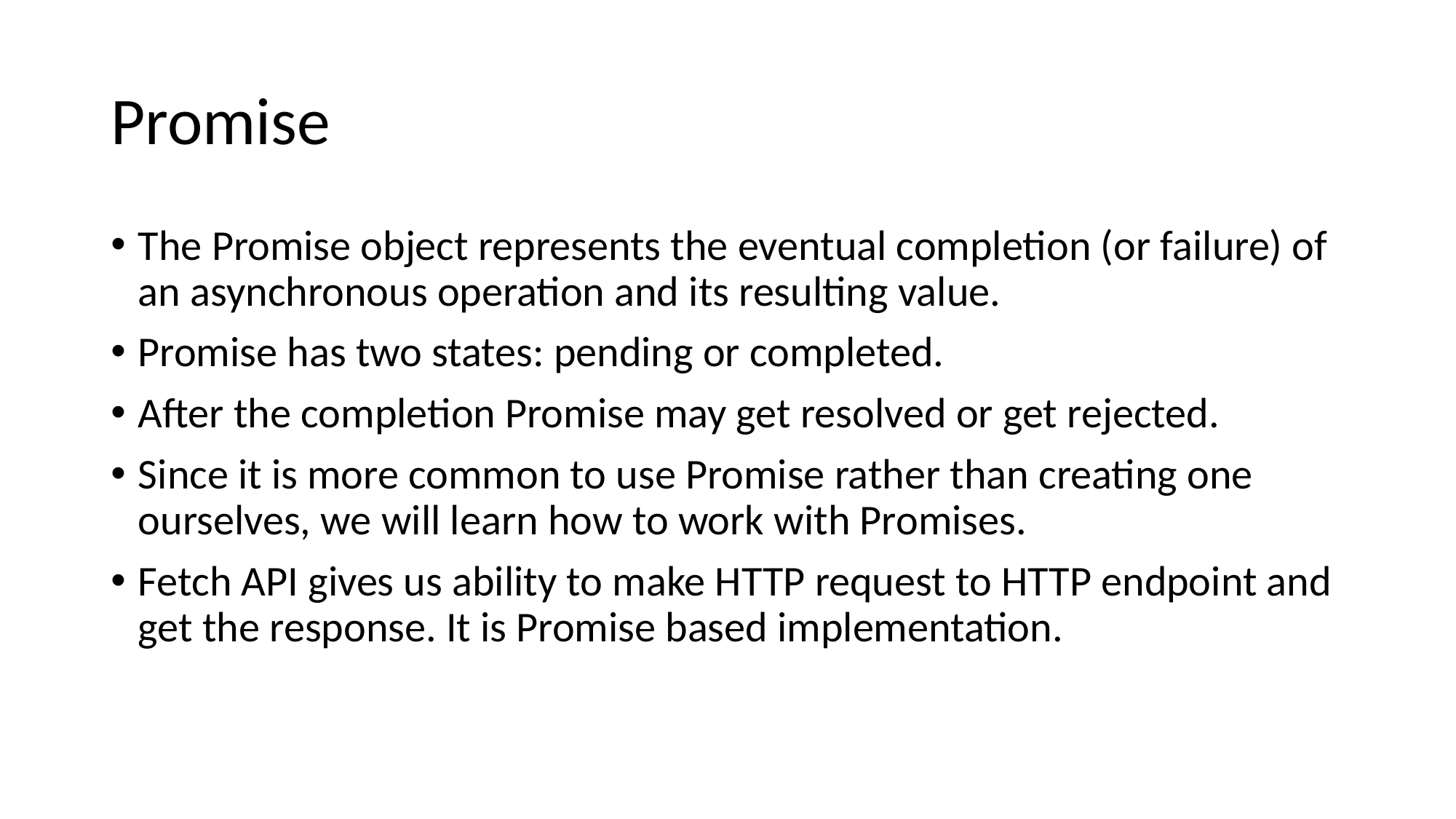

# Promise
The Promise object represents the eventual completion (or failure) of an asynchronous operation and its resulting value.
Promise has two states: pending or completed.
After the completion Promise may get resolved or get rejected.
Since it is more common to use Promise rather than creating one ourselves, we will learn how to work with Promises.
Fetch API gives us ability to make HTTP request to HTTP endpoint and get the response. It is Promise based implementation.